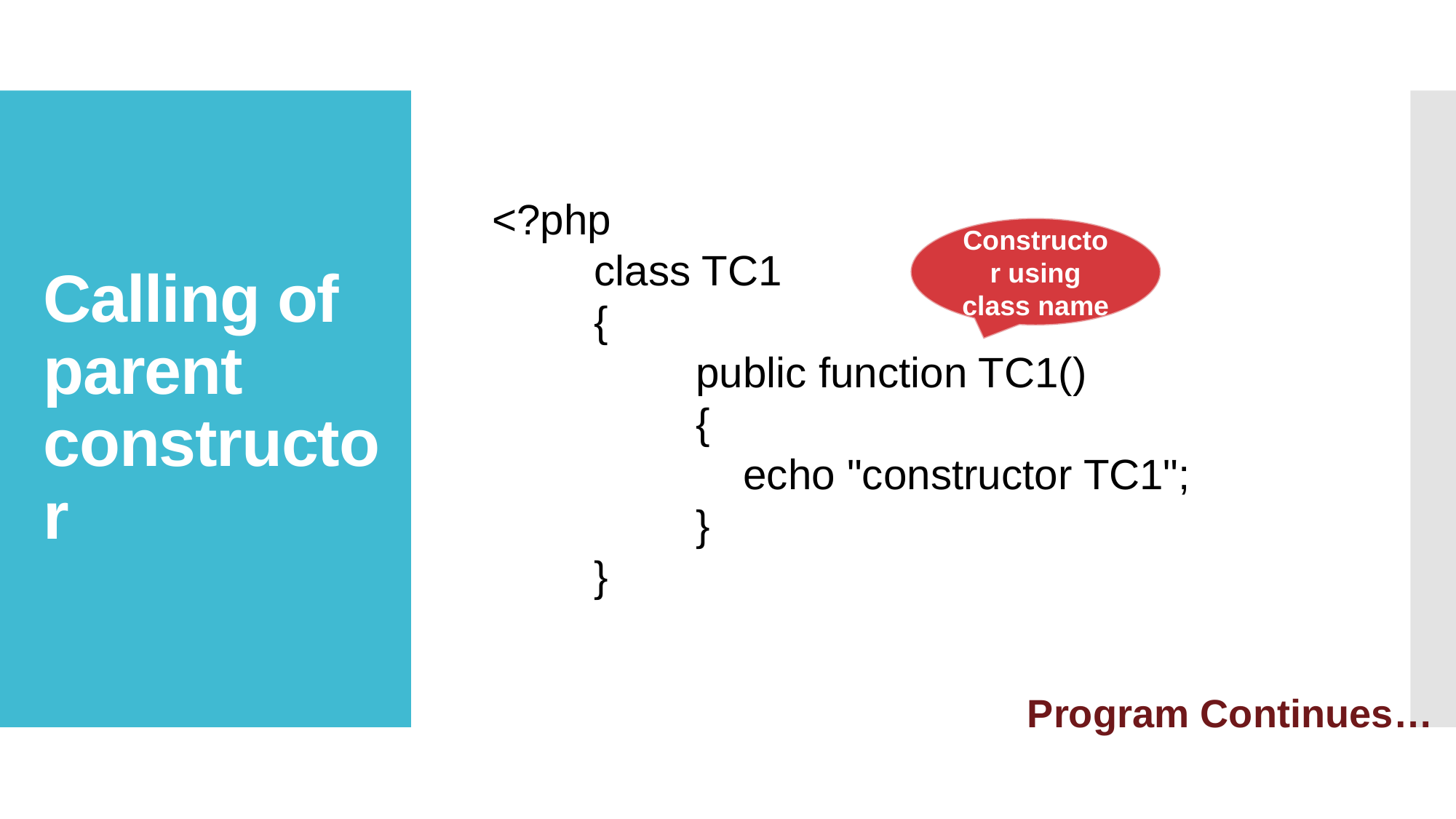

# Calling of parent constructor

<?php
    class TC1
    {
        public function TC1()
        {
            echo "constructor TC1";
        }
    }

Constructor using class name
Program Continues…